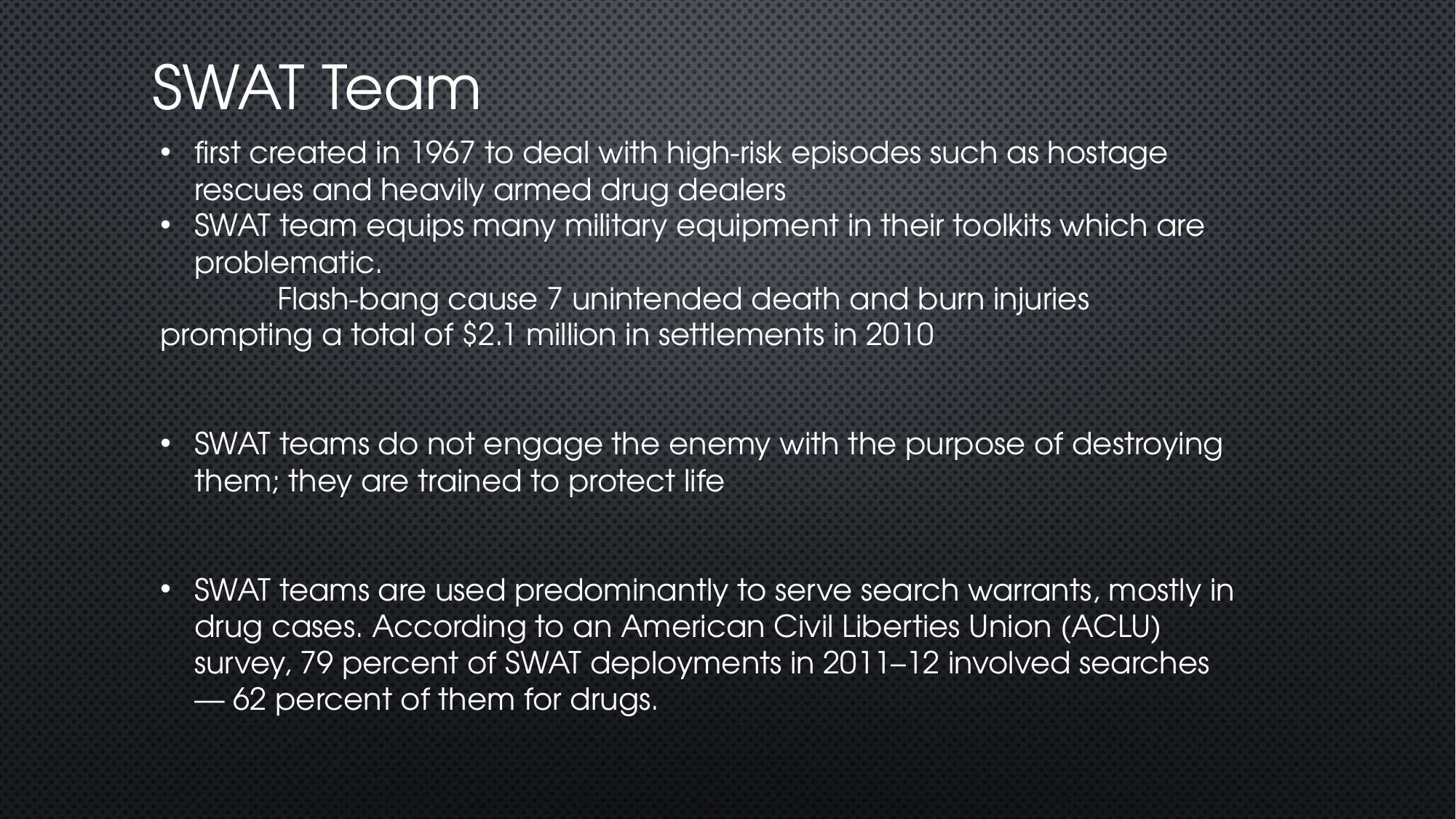

SWAT Team
first created in 1967 to deal with high-risk episodes such as hostage rescues and heavily armed drug dealers
SWAT team equips many military equipment in their toolkits which are problematic.
              Flash-bang cause 7 unintended death and burn injuries prompting a total of $2.1 million in settlements in 2010

SWAT teams do not engage the enemy with the purpose of destroying them; they are trained to protect life

SWAT teams are used predominantly to serve search warrants, mostly in drug cases. According to an American Civil Liberties Union (ACLU) survey, 79 percent of SWAT deployments in 2011–12 involved searches — 62 percent of them for drugs.